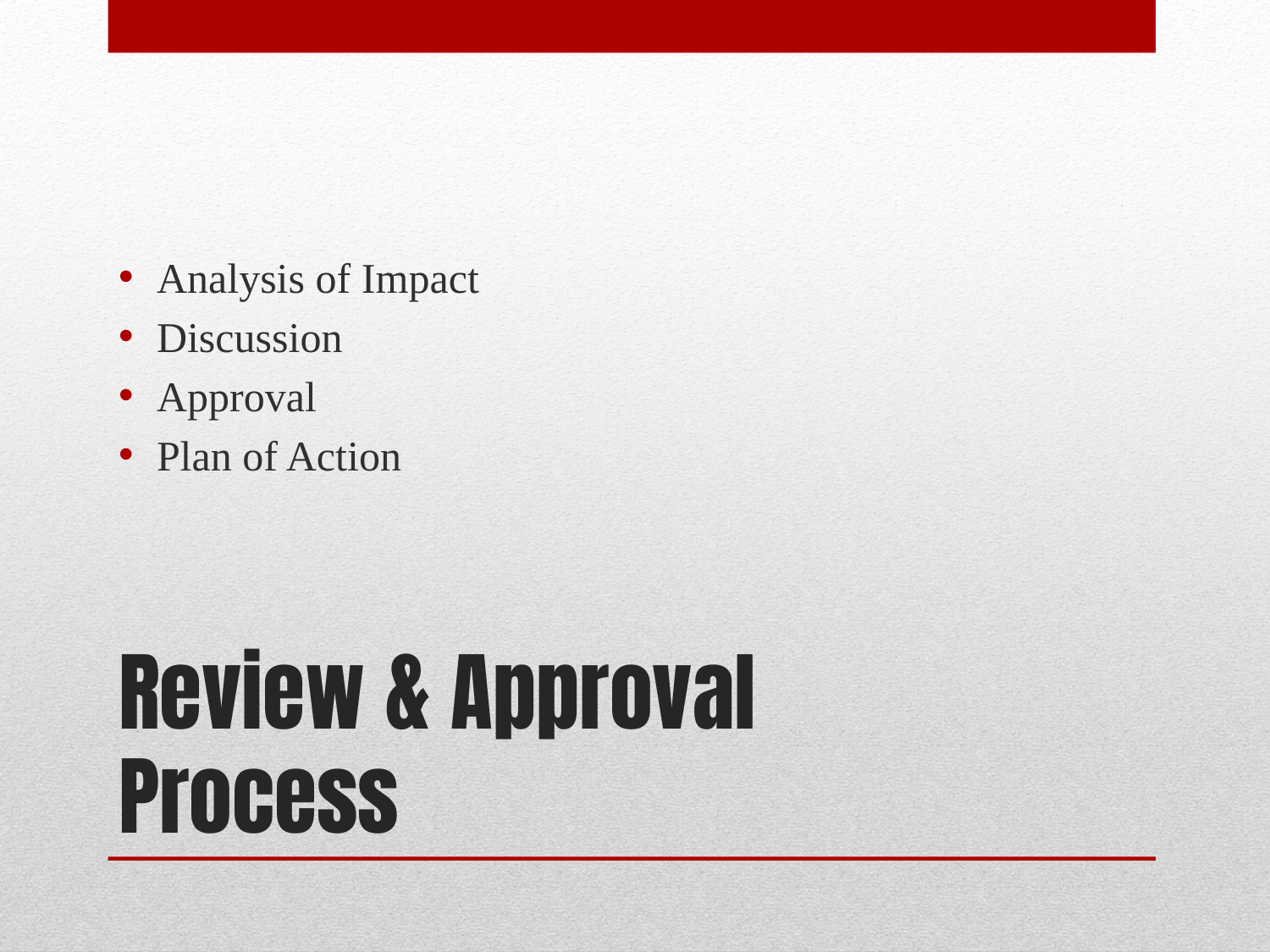

Analysis of Impact
Discussion
Approval
Plan of Action
# Review & Approval Process